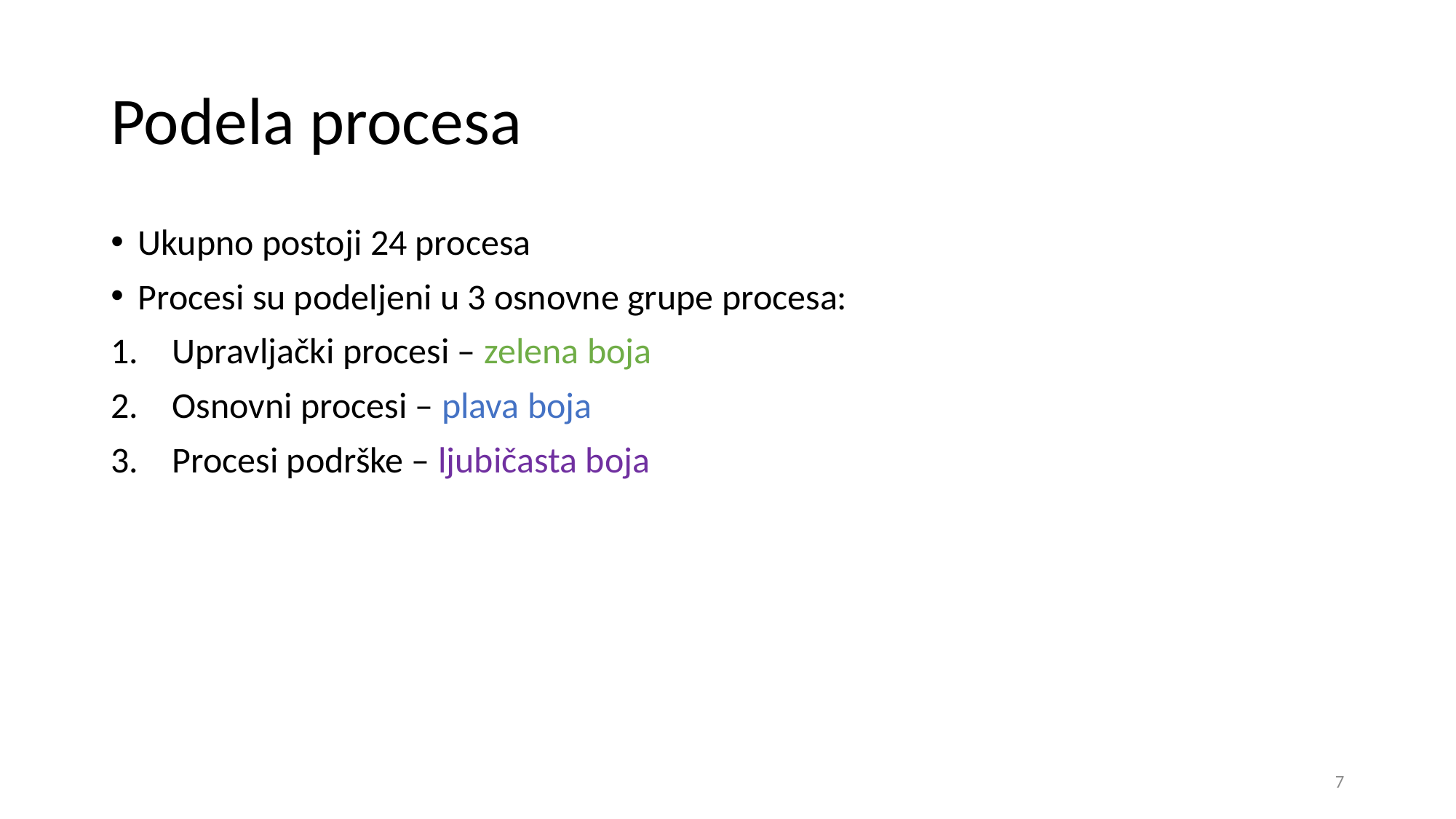

# Podela procesa
Ukupno postoji 24 procesa
Procesi su podeljeni u 3 osnovne grupe procesa:
Upravljački procesi – zelena boja
Osnovni procesi – plava boja
Procesi podrške – ljubičasta boja

7